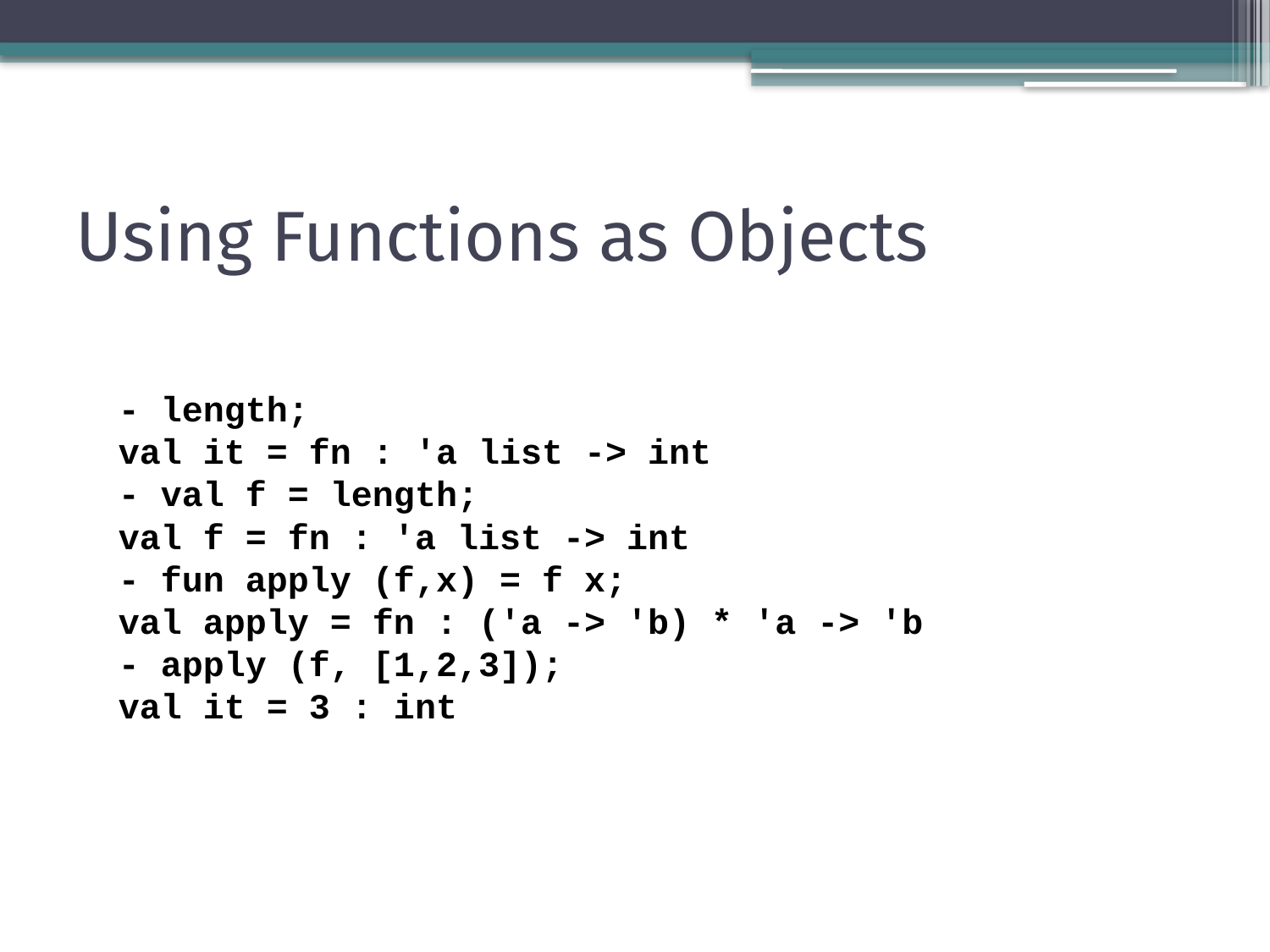

# Using Functions as Objects
- length;
val it = fn : 'a list -> int
- val f = length;
val f = fn : 'a list -> int
- fun apply (f,x) = f x;
val apply = fn : ('a -> 'b) * 'a -> 'b
- apply (f, [1,2,3]);
val it = 3 : int